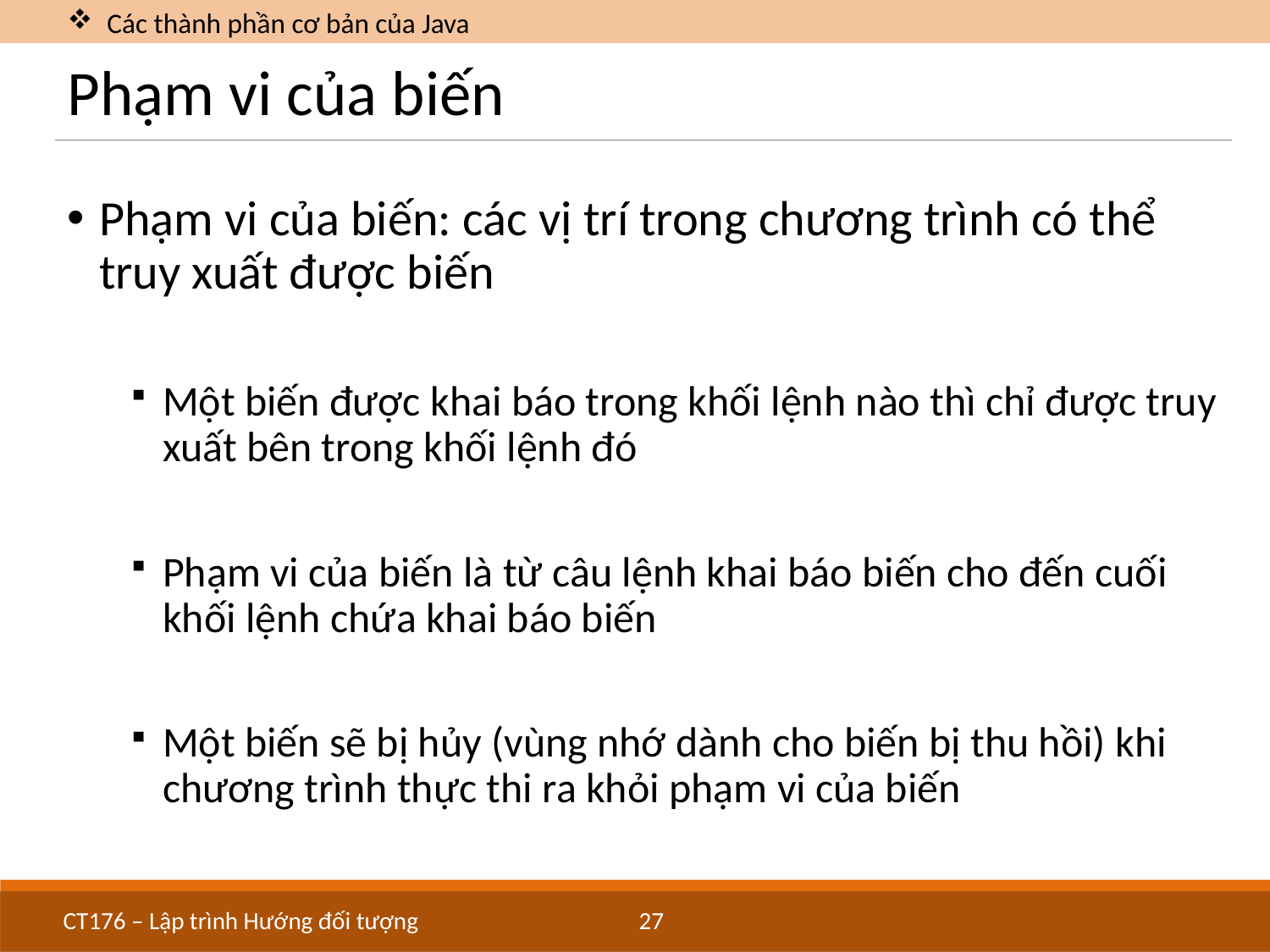

Các thành phần cơ bản của Java
# Phạm vi của biến
Phạm vi của biến: các vị trí trong chương trình có thể truy xuất được biến

Một biến được khai báo trong khối lệnh nào thì chỉ được truy xuất bên trong khối lệnh đó

Phạm vi của biến là từ câu lệnh khai báo biến cho đến cuối khối lệnh chứa khai báo biến

Một biến sẽ bị hủy (vùng nhớ dành cho biến bị thu hồi) khi chương trình thực thi ra khỏi phạm vi của biến